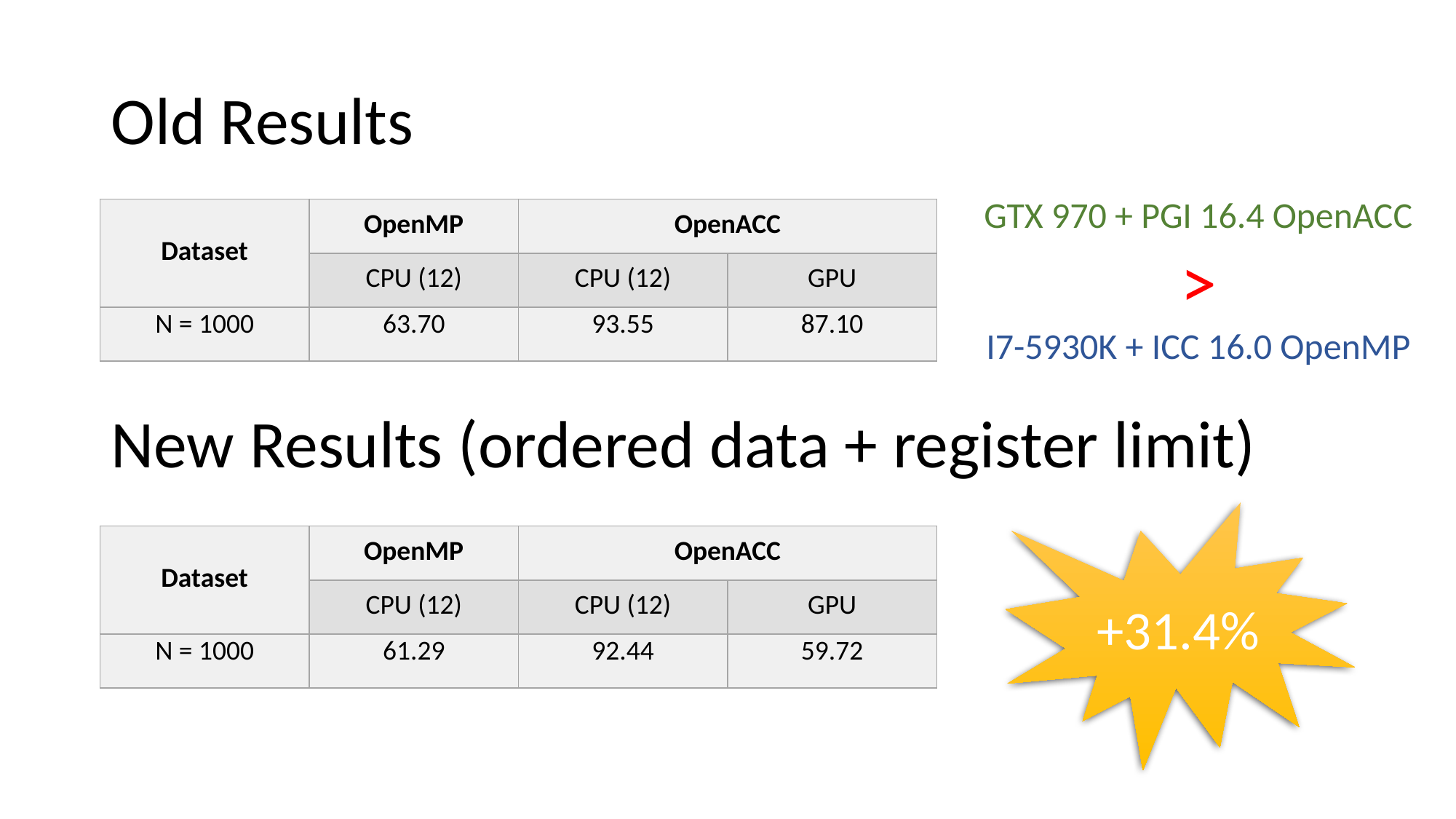

# Old Results
GTX 970 + PGI 16.4 OpenACC
>
I7-5930K + ICC 16.0 OpenMP
| Dataset | OpenMP | OpenACC |  |
| --- | --- | --- | --- |
|  | CPU (12) | CPU (12) | GPU |
| N = 1000 | 63.70 | 93.55 | 87.10 |
New Results (ordered data + register limit)
+31.4%
| Dataset | OpenMP | OpenACC |  |
| --- | --- | --- | --- |
|  | CPU (12) | CPU (12) | GPU |
| N = 1000 | 61.29 | 92.44 | 59.72 |